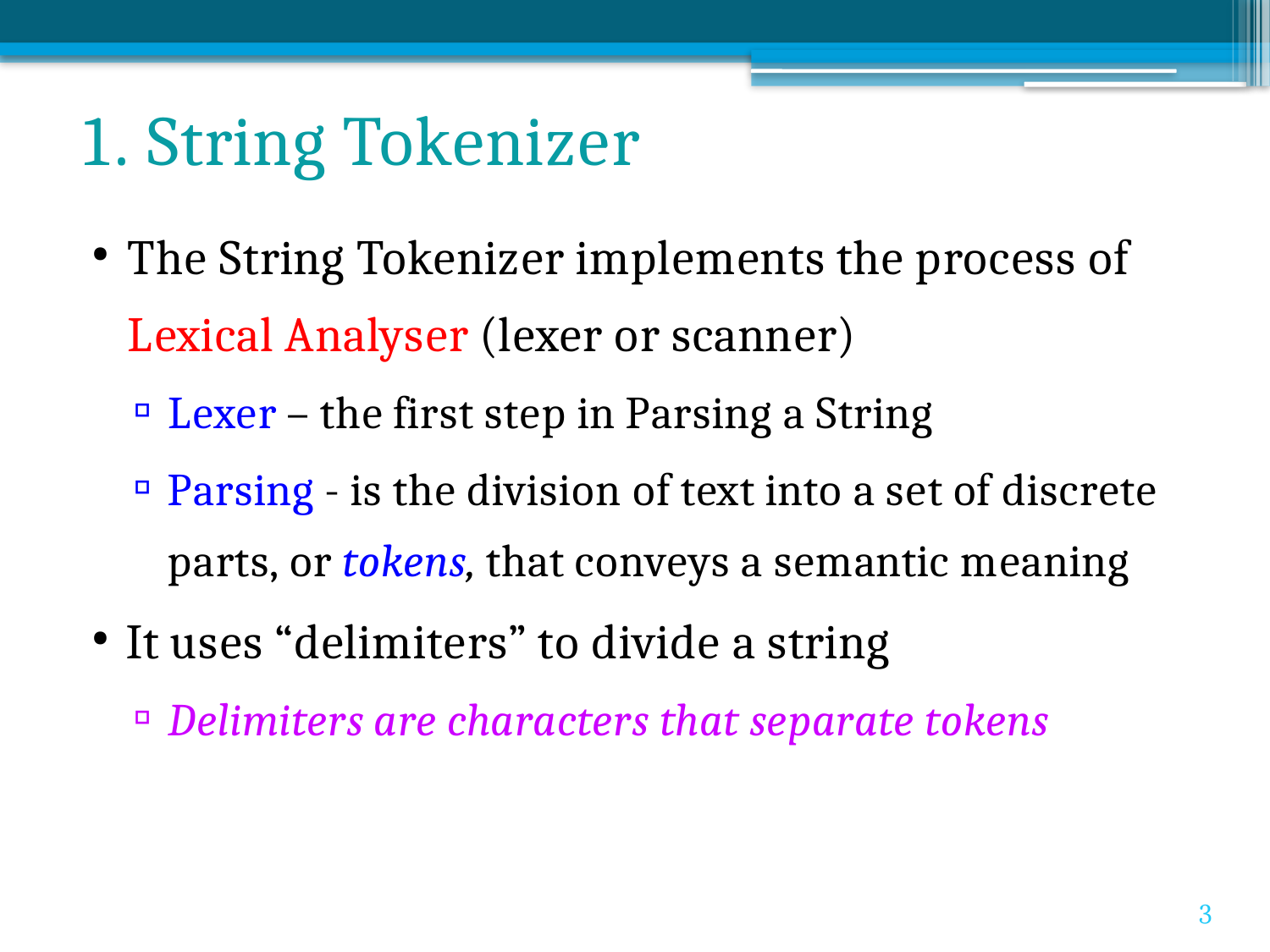

# 1. String Tokenizer
The String Tokenizer implements the process of Lexical Analyser (lexer or scanner)
Lexer – the first step in Parsing a String
Parsing - is the division of text into a set of discrete parts, or tokens, that conveys a semantic meaning
It uses “delimiters” to divide a string
Delimiters are characters that separate tokens
3